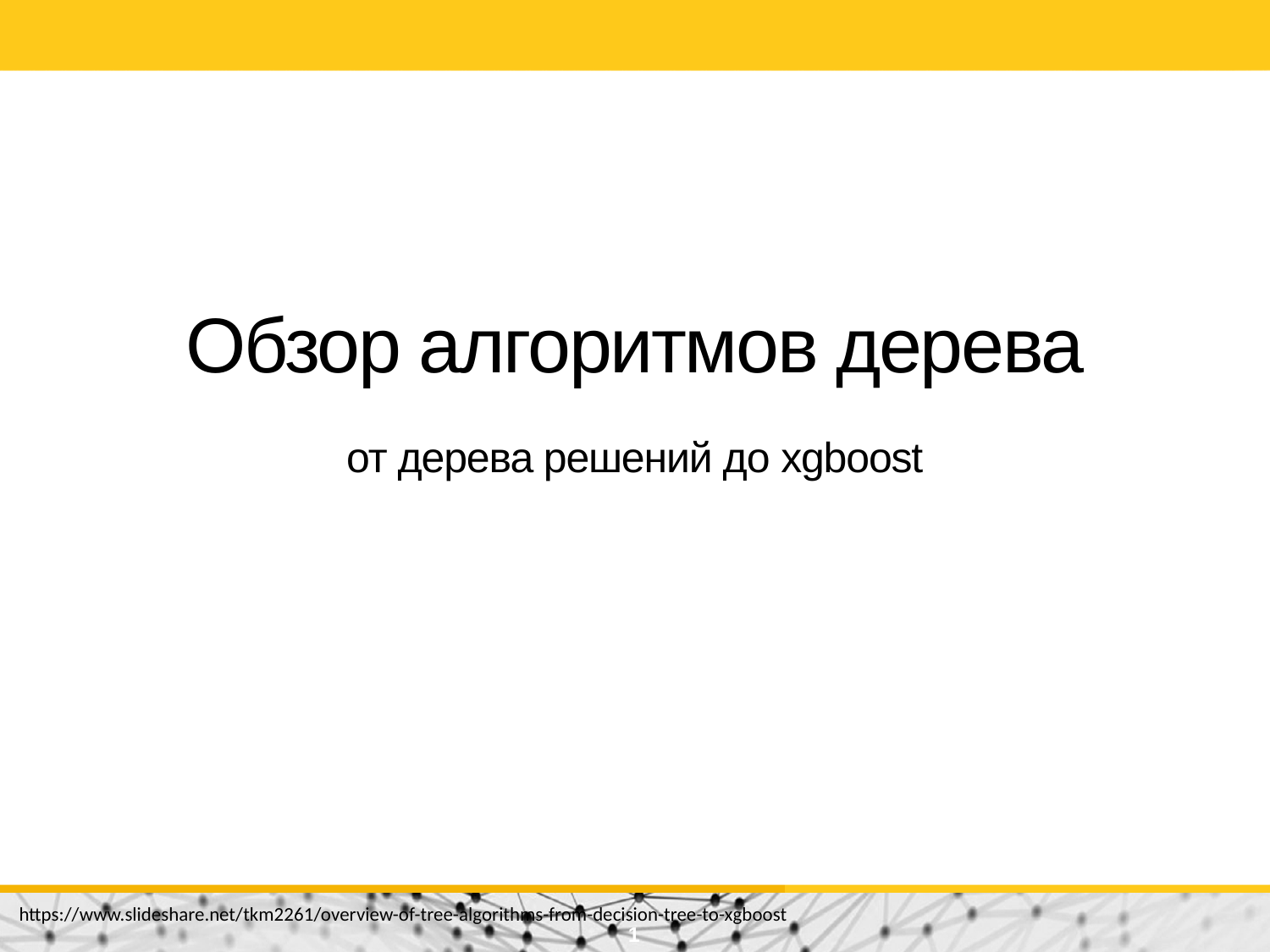

# Обзор алгоритмов дерева от дерева решений до xgboost
https://www.slideshare.net/tkm2261/overview-of-tree-algorithms-from-decision-tree-to-xgboost
1